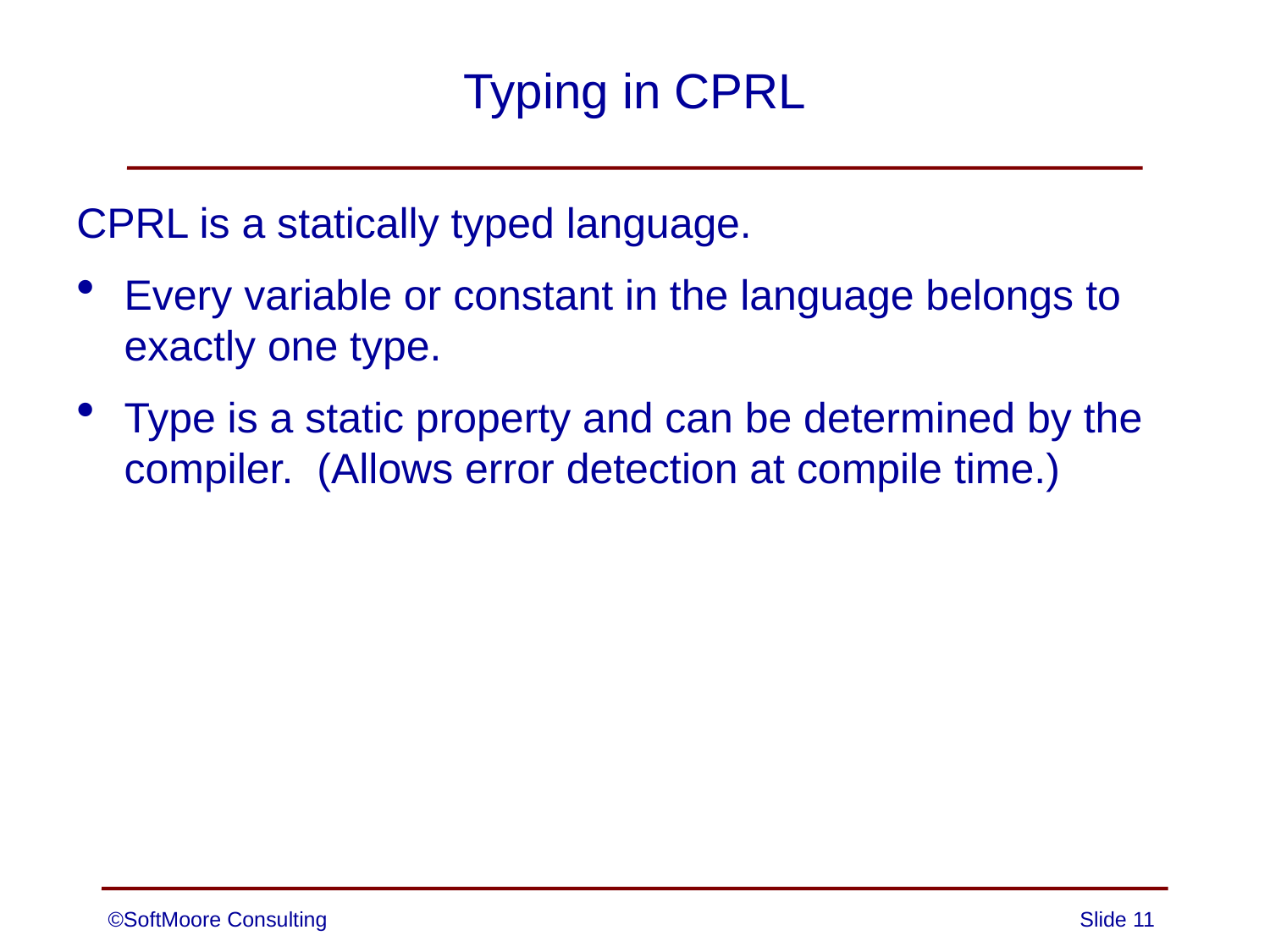

# Typing in CPRL
CPRL is a statically typed language.
Every variable or constant in the language belongs to exactly one type.
Type is a static property and can be determined by the compiler.  (Allows error detection at compile time.)
©SoftMoore Consulting
Slide 11